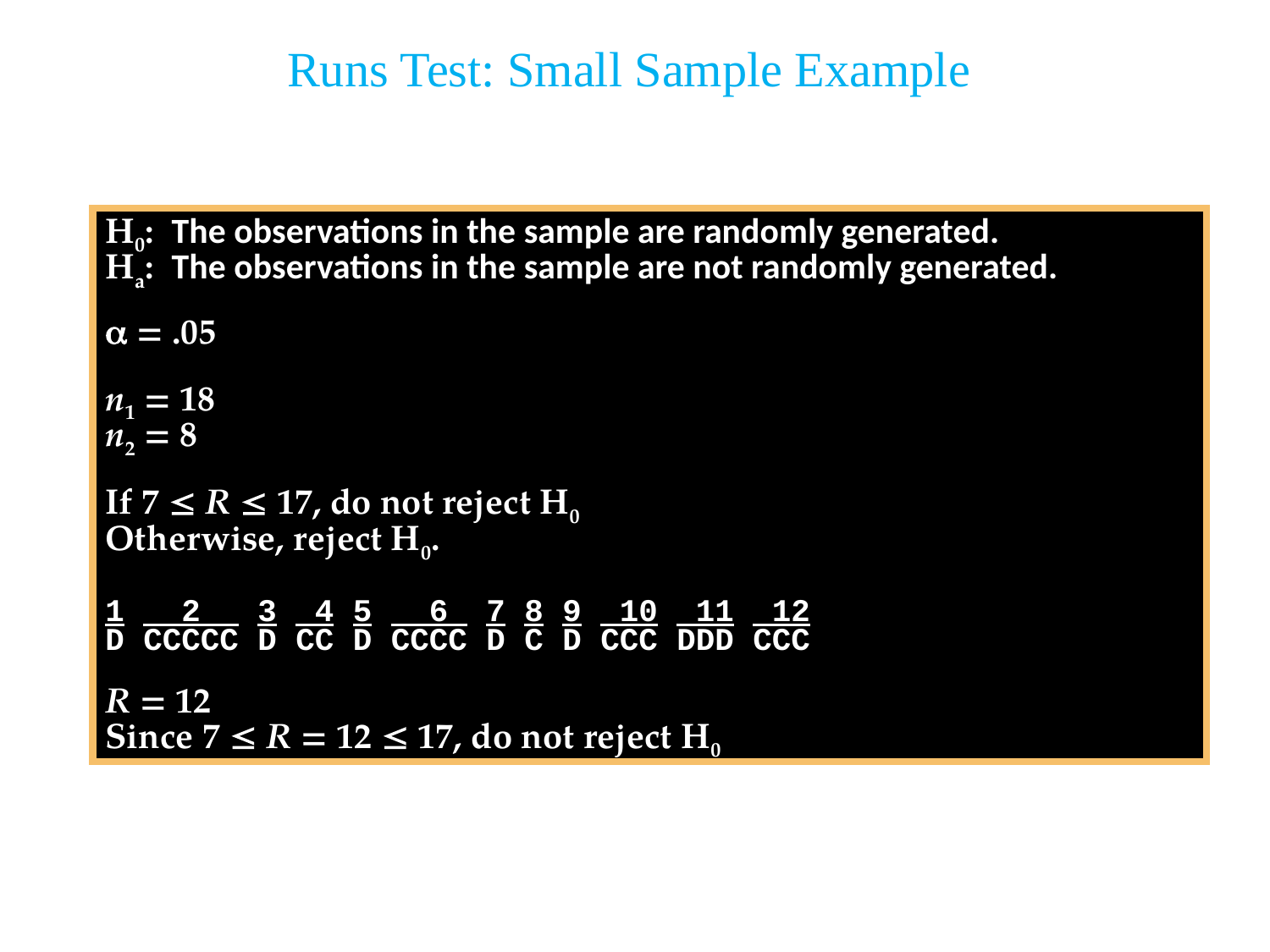

# Runs Test: Small Sample Example
H0:  The observations in the sample are randomly generated.
Ha:  The observations in the sample are not randomly generated.

α = .05

n1 = 18
n2 = 8

If 7 ≤ R ≤ 17, do not reject H0
Otherwise, reject H0.

1   2   3  4 5   6  7 8 9  10  11  12
D CCCCC D CC D CCCC D C D CCC DDD CCC

R = 12
Since 7 ≤ R = 12 ≤ 17, do not reject H0